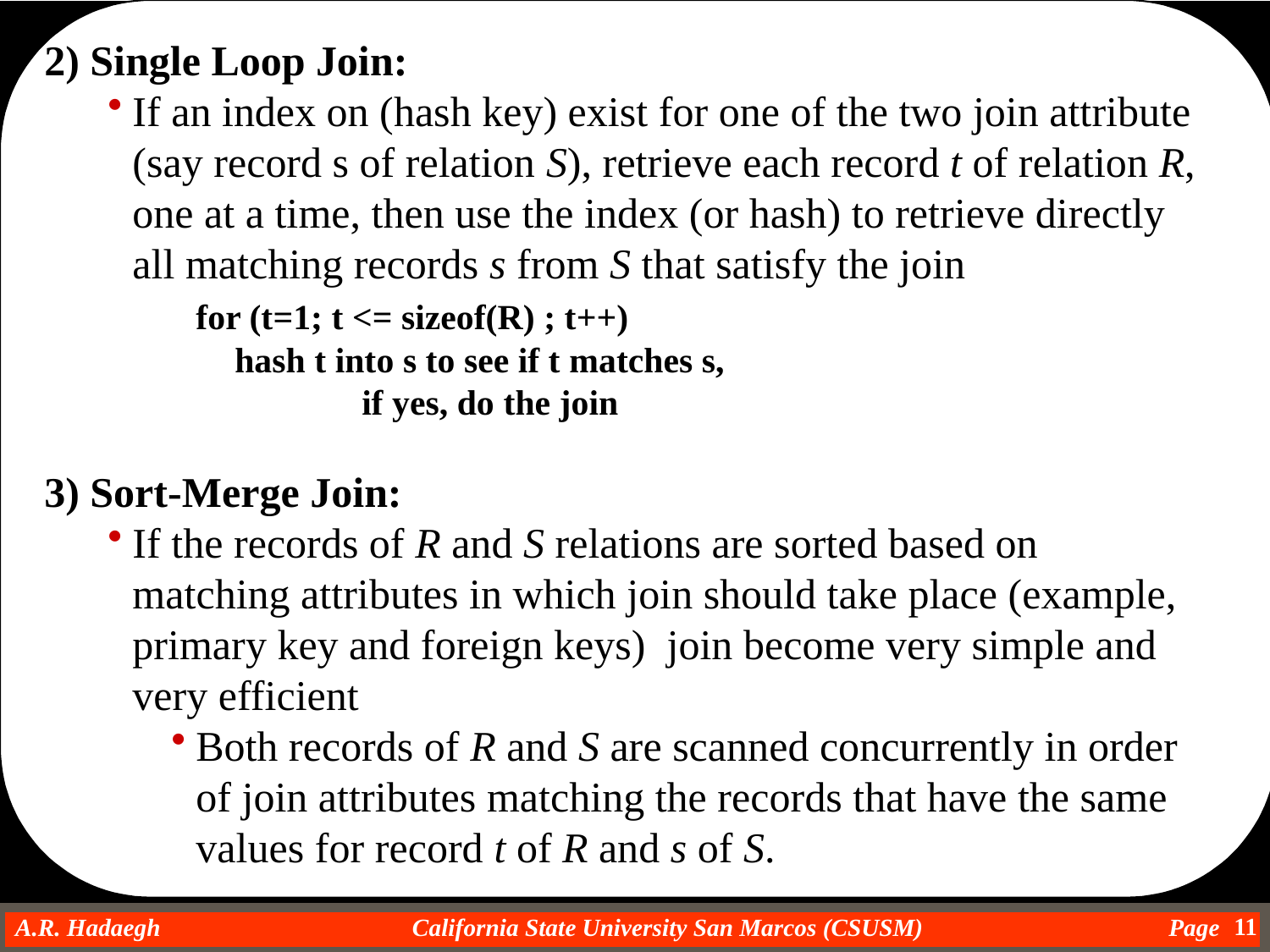

2) Single Loop Join:
If an index on (hash key) exist for one of the two join attribute (say record s of relation S), retrieve each record t of relation R, one at a time, then use the index (or hash) to retrieve directly all matching records s from S that satisfy the join
	for (t=1; t <= sizeof(R) ; t++)
	hash t into s to see if t matches s,
		if yes, do the join

3) Sort-Merge Join:
If the records of R and S relations are sorted based on matching attributes in which join should take place (example, primary key and foreign keys)  join become very simple and very efficient
Both records of R and S are scanned concurrently in order of join attributes matching the records that have the same values for record t of R and s of S.
11